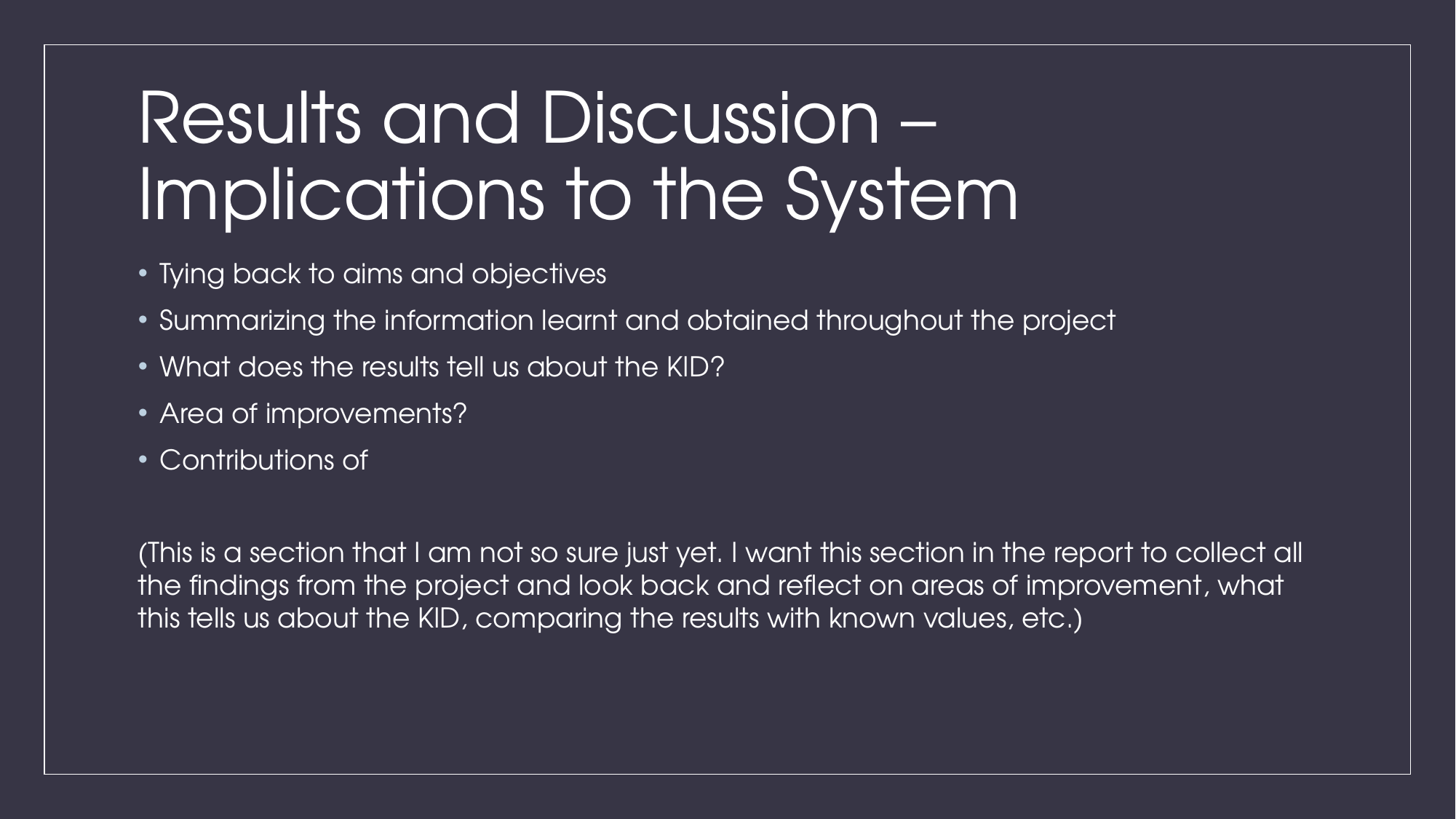

# Results and Discussion – Implications to the System
Tying back to aims and objectives
Summarizing the information learnt and obtained throughout the project
What does the results tell us about the KID?
Area of improvements?
Contributions of

(This is a section that I am not so sure just yet. I want this section in the report to collect all the findings from the project and look back and reflect on areas of improvement, what this tells us about the KID, comparing the results with known values, etc.)